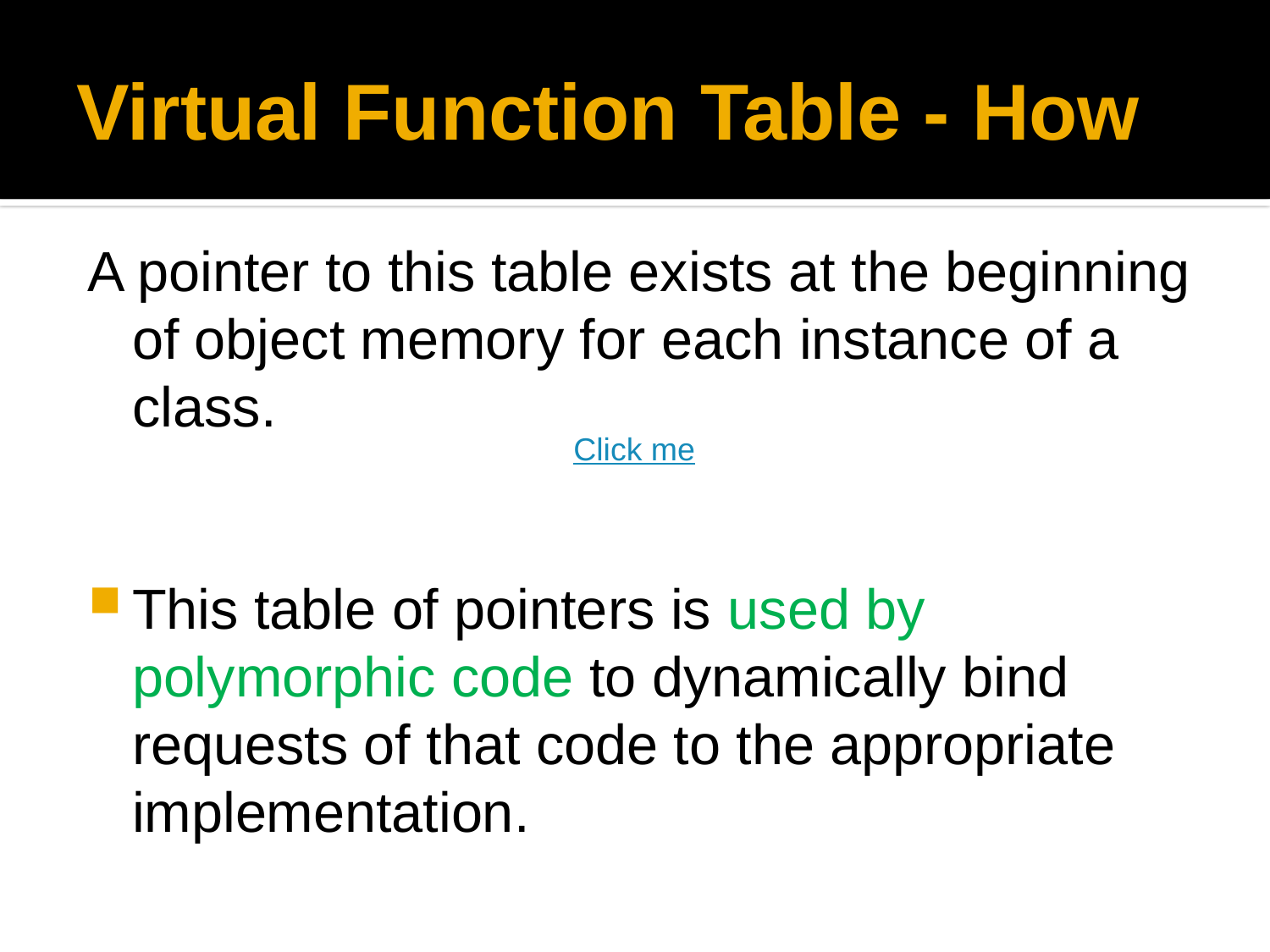

# Virtual Function Table - How
A pointer to this table exists at the beginning of object memory for each instance of a class.

This table of pointers is used by polymorphic code to dynamically bind requests of that code to the appropriate implementation.
Click me